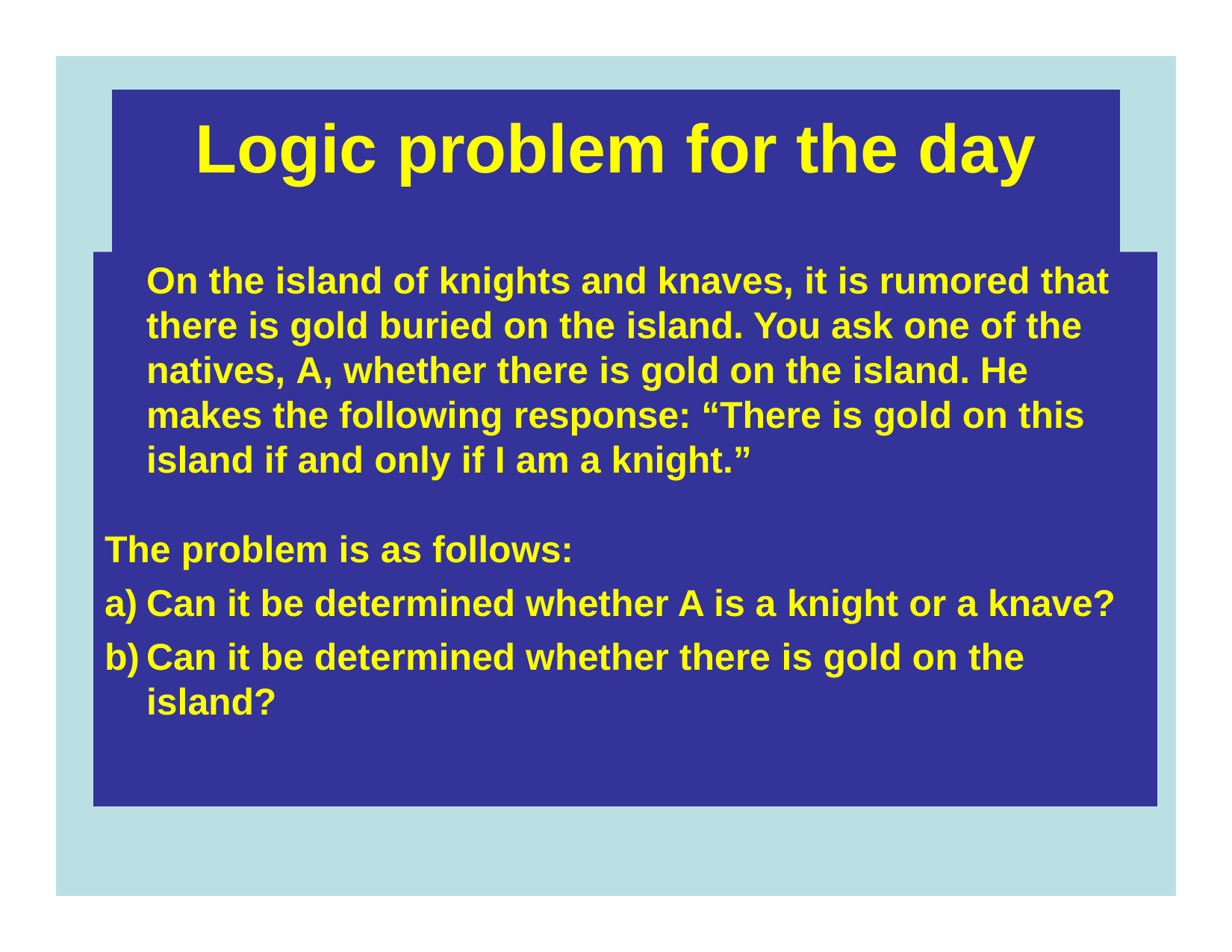

Logic problem for the day

On the island of knights and knaves, it is rumored that  there is gold buried on the island. You ask one of the  natives, A, whether there is gold on the island. He  makes the following response: “There is gold on this  island if and only if I am a knight.”

The problem is as follows:
Can it be determined whether A is a knight or a knave?
Can it be determined whether there is gold on the  island?